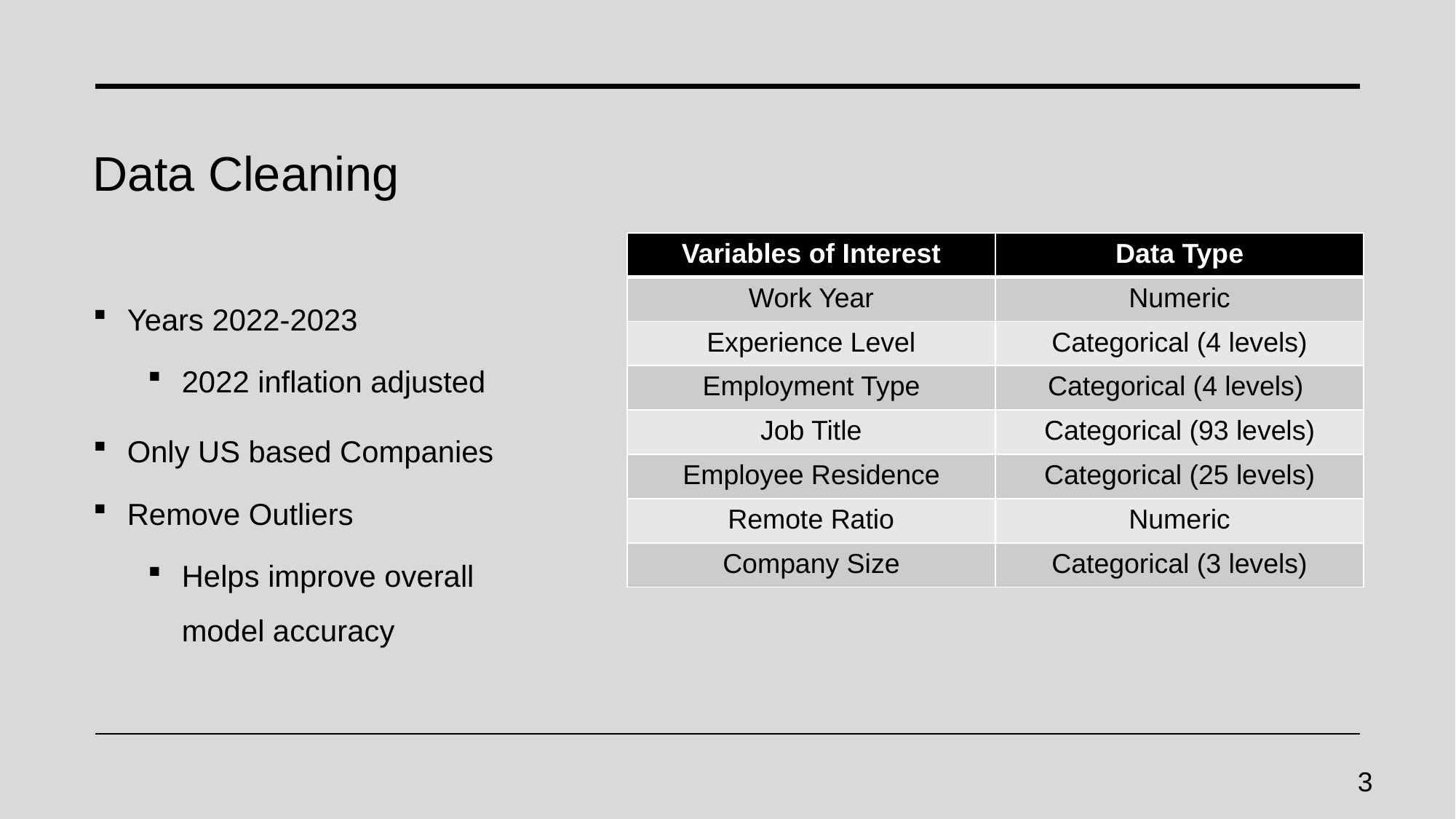

# Data Cleaning
| Variables of Interest | Data Type |
| --- | --- |
| Work Year | Numeric |
| Experience Level | Categorical (4 levels) |
| Employment Type | Categorical (4 levels) |
| Job Title | Categorical (93 levels) |
| Employee Residence | Categorical (25 levels) |
| Remote Ratio | Numeric |
| Company Size | Categorical (3 levels) |
Years 2022-2023
2022 inflation adjusted
Only US based Companies
Remove Outliers
Helps improve overall model accuracy

12/12/2023
3